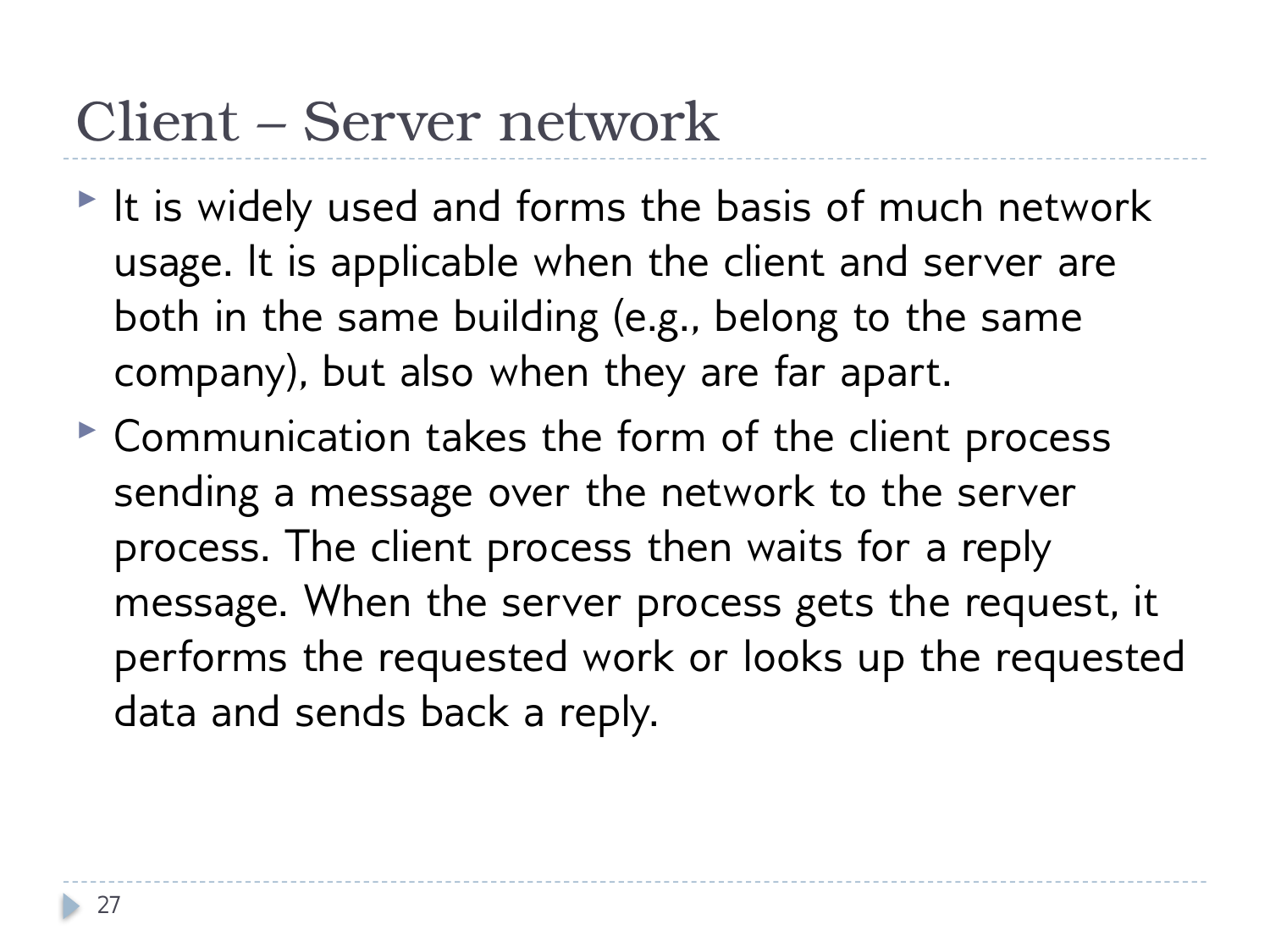

# Client – Server network
It is widely used and forms the basis of much network usage. It is applicable when the client and server are both in the same building (e.g., belong to the same company), but also when they are far apart.
Communication takes the form of the client process sending a message over the network to the server process. The client process then waits for a reply message. When the server process gets the request, it performs the requested work or looks up the requested data and sends back a reply.
27